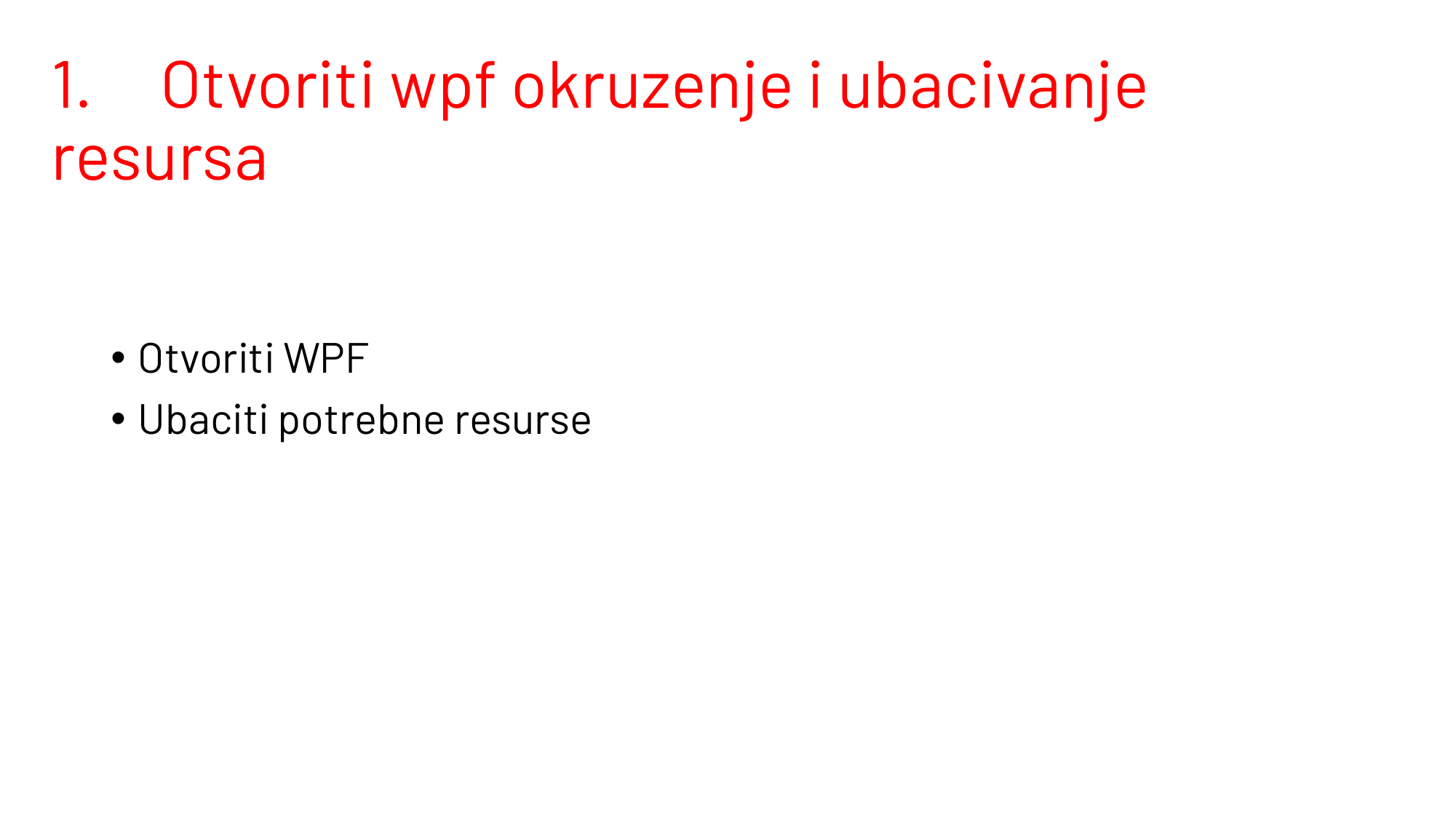

# 1.	Otvoriti wpf okruzenje i ubacivanje resursa
Otvoriti WPF
Ubaciti potrebne resurse